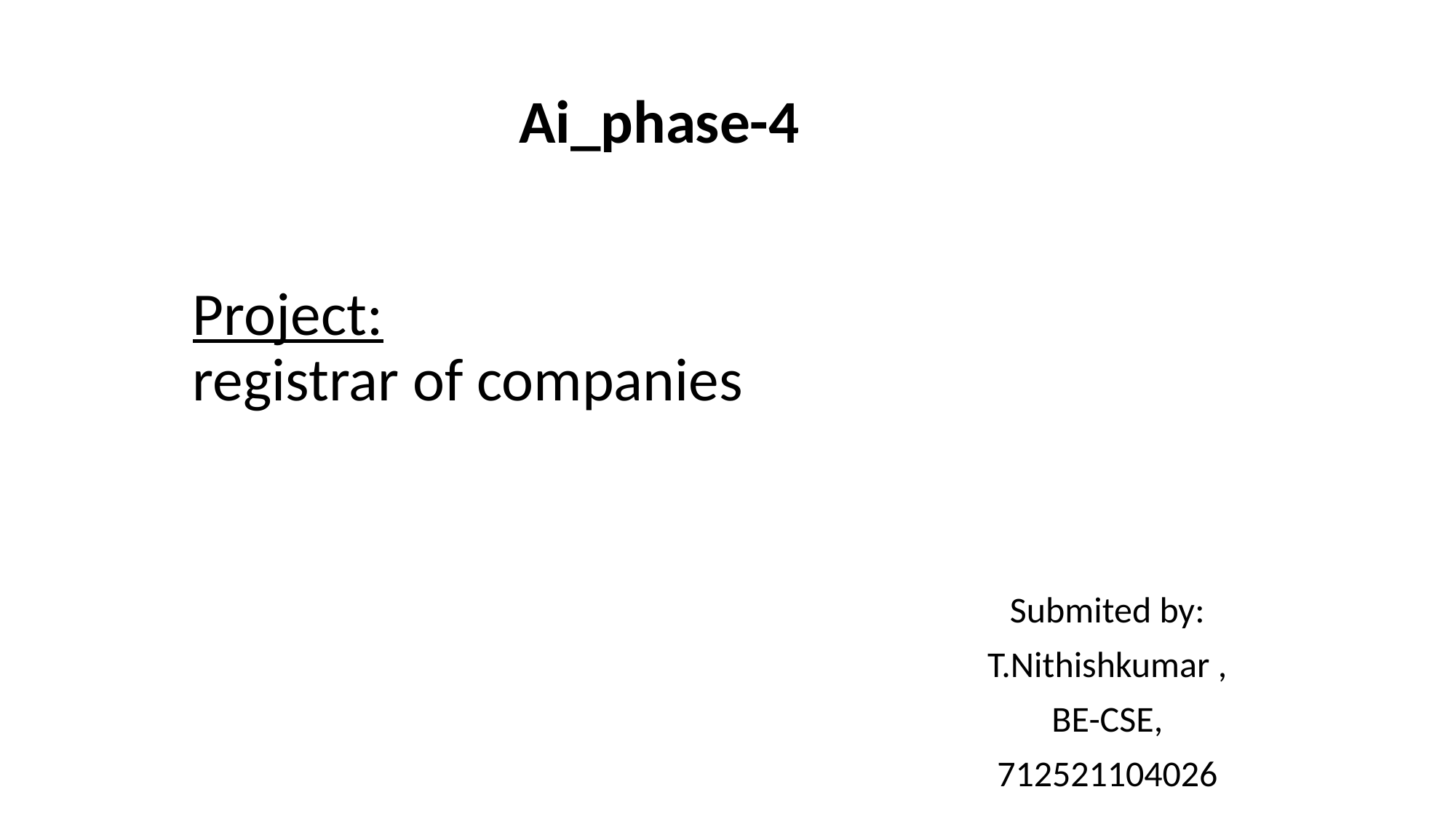

Ai_phase-4
# Project: registrar of companies
Submited by:
T.Nithishkumar ,
BE-CSE,
712521104026